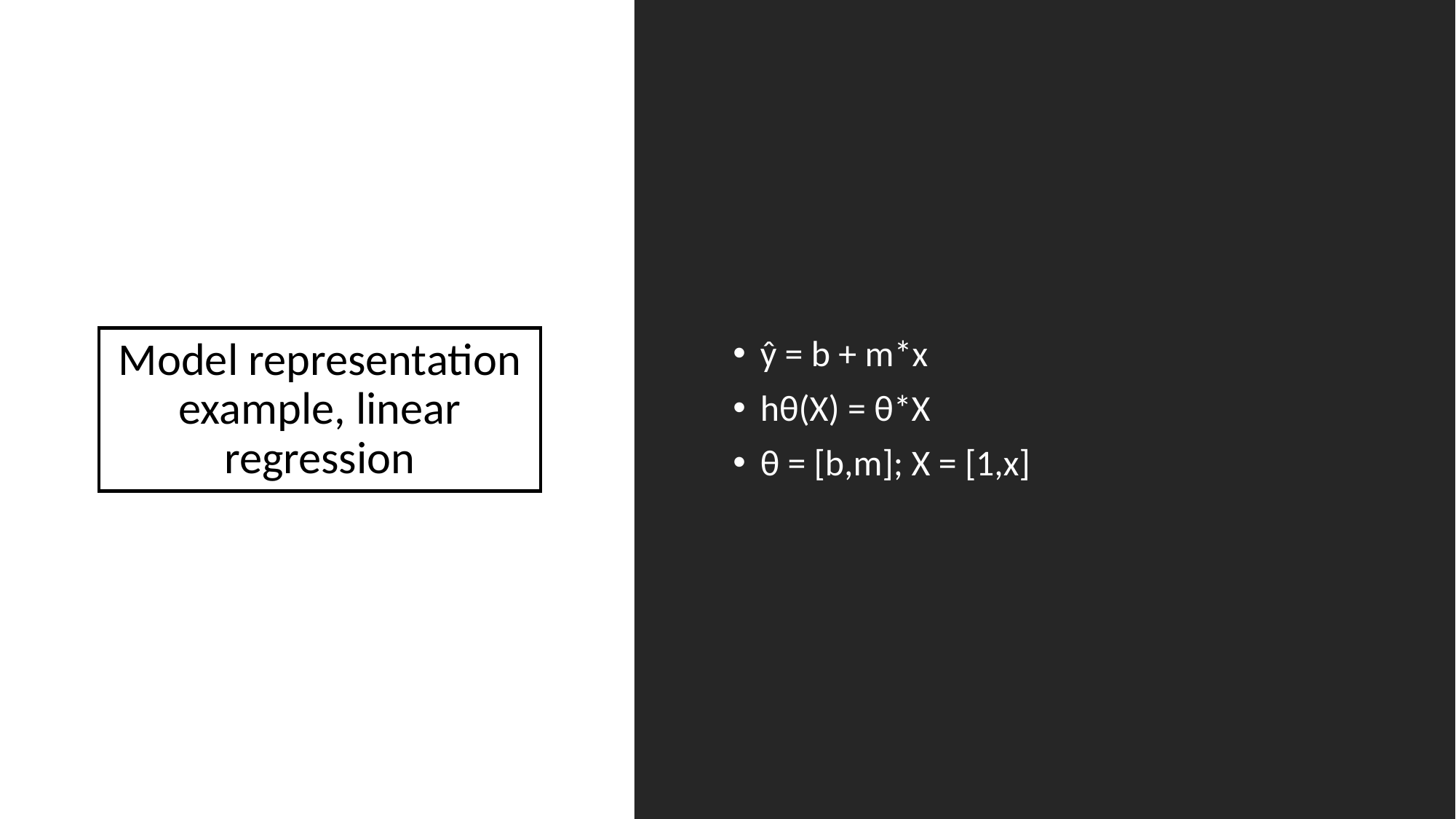

ŷ = b + m*x
hθ(X) = θ*X
θ = [b,m]; X = [1,x]
# Model representation example, linear regression